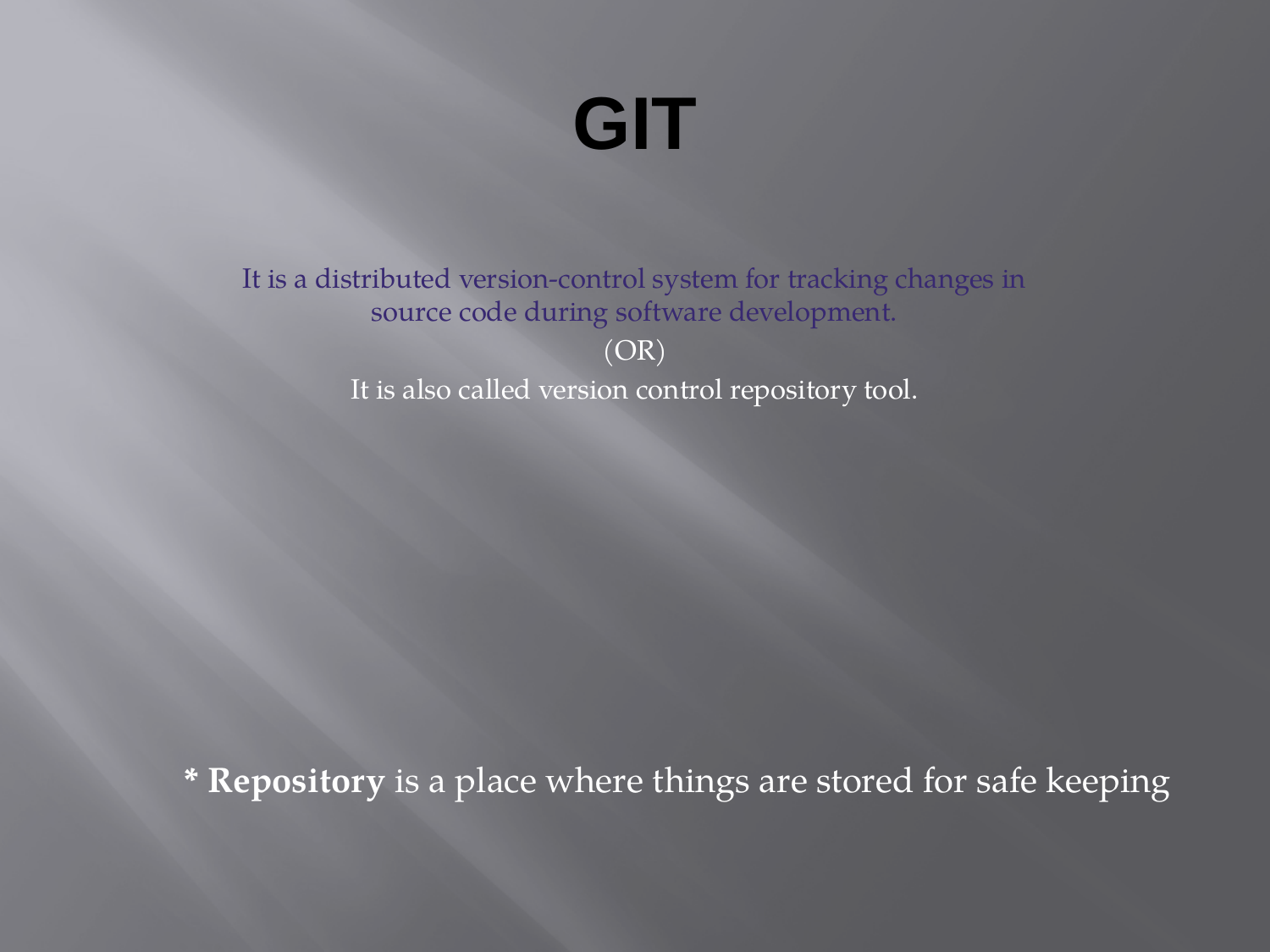

# GIT
It is a distributed version-control system for tracking changes in source code during software development.
(OR)
It is also called version control repository tool.

* Repository is a place where things are stored for safe keeping